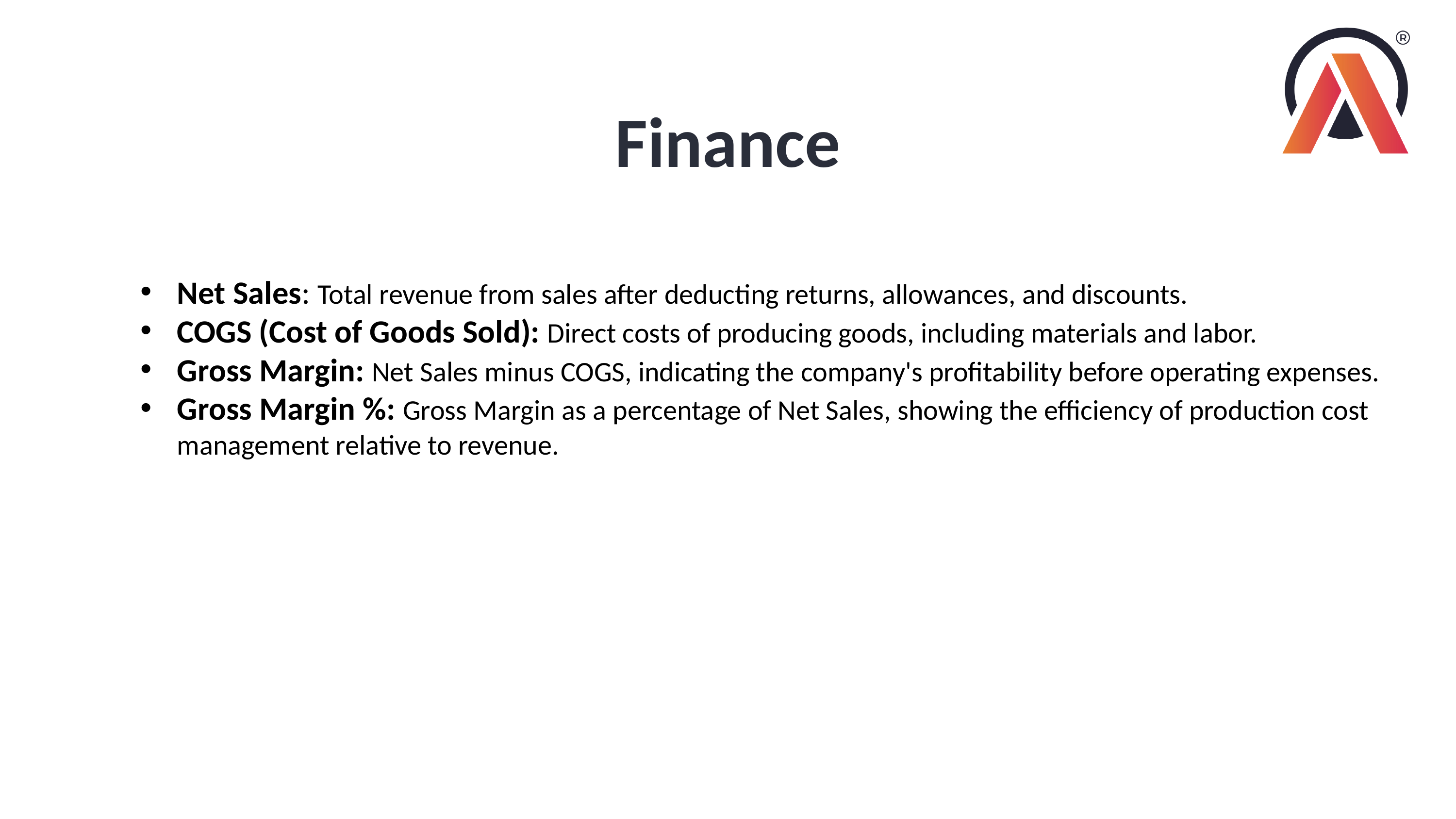

Finance

Net Sales: Total revenue from sales after deducting returns, allowances, and discounts.
COGS (Cost of Goods Sold): Direct costs of producing goods, including materials and labor.
Gross Margin: Net Sales minus COGS, indicating the company's profitability before operating expenses.
Gross Margin %: Gross Margin as a percentage of Net Sales, showing the efficiency of production cost management relative to revenue.